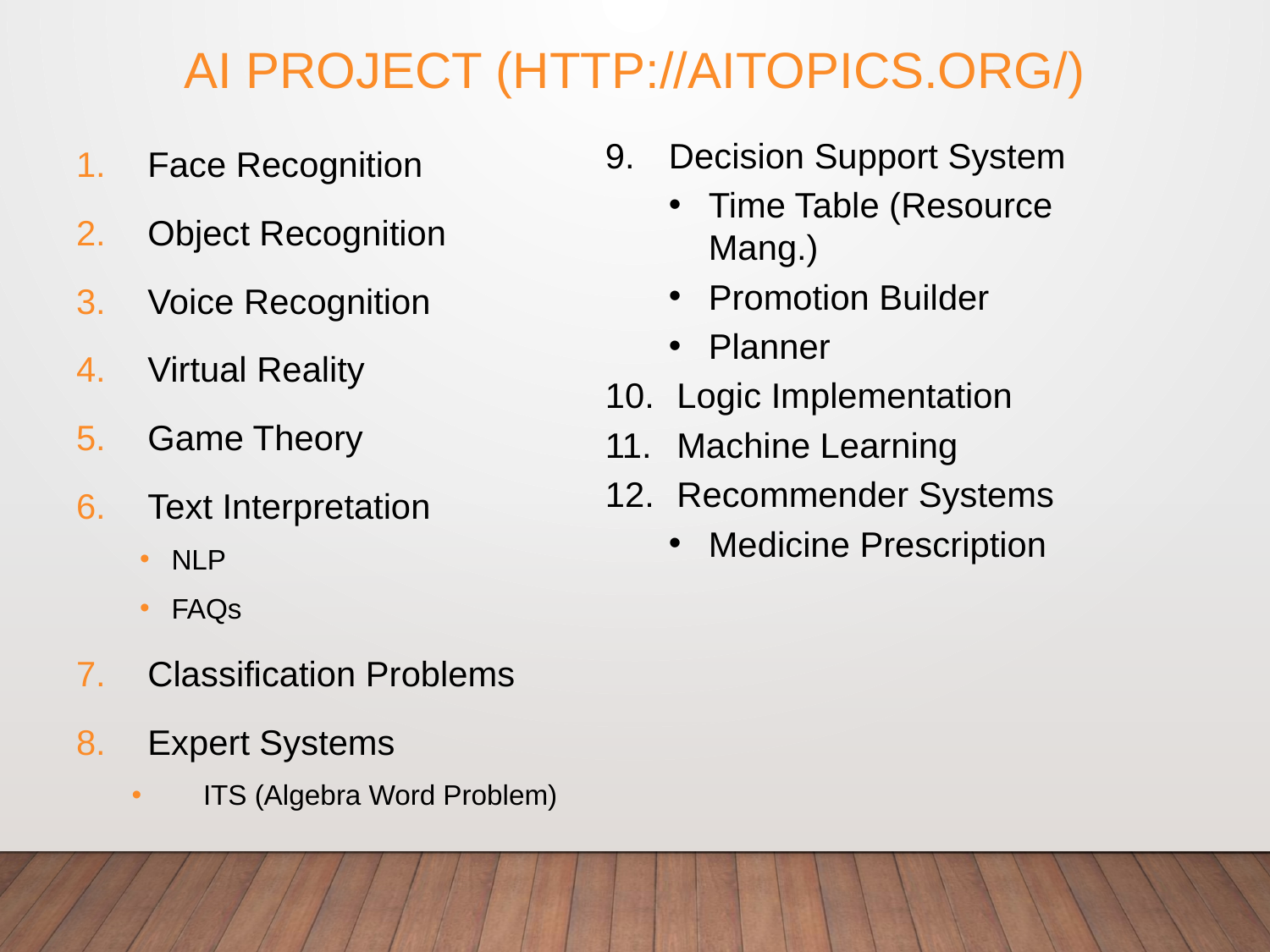

# AI Project (http://aitopics.org/)
Face Recognition
Object Recognition
Voice Recognition
Virtual Reality
Game Theory
Text Interpretation
NLP
FAQs
Classification Problems
Expert Systems
ITS (Algebra Word Problem)
Decision Support System
Time Table (Resource Mang.)
Promotion Builder
Planner
Logic Implementation
Machine Learning
Recommender Systems
Medicine Prescription